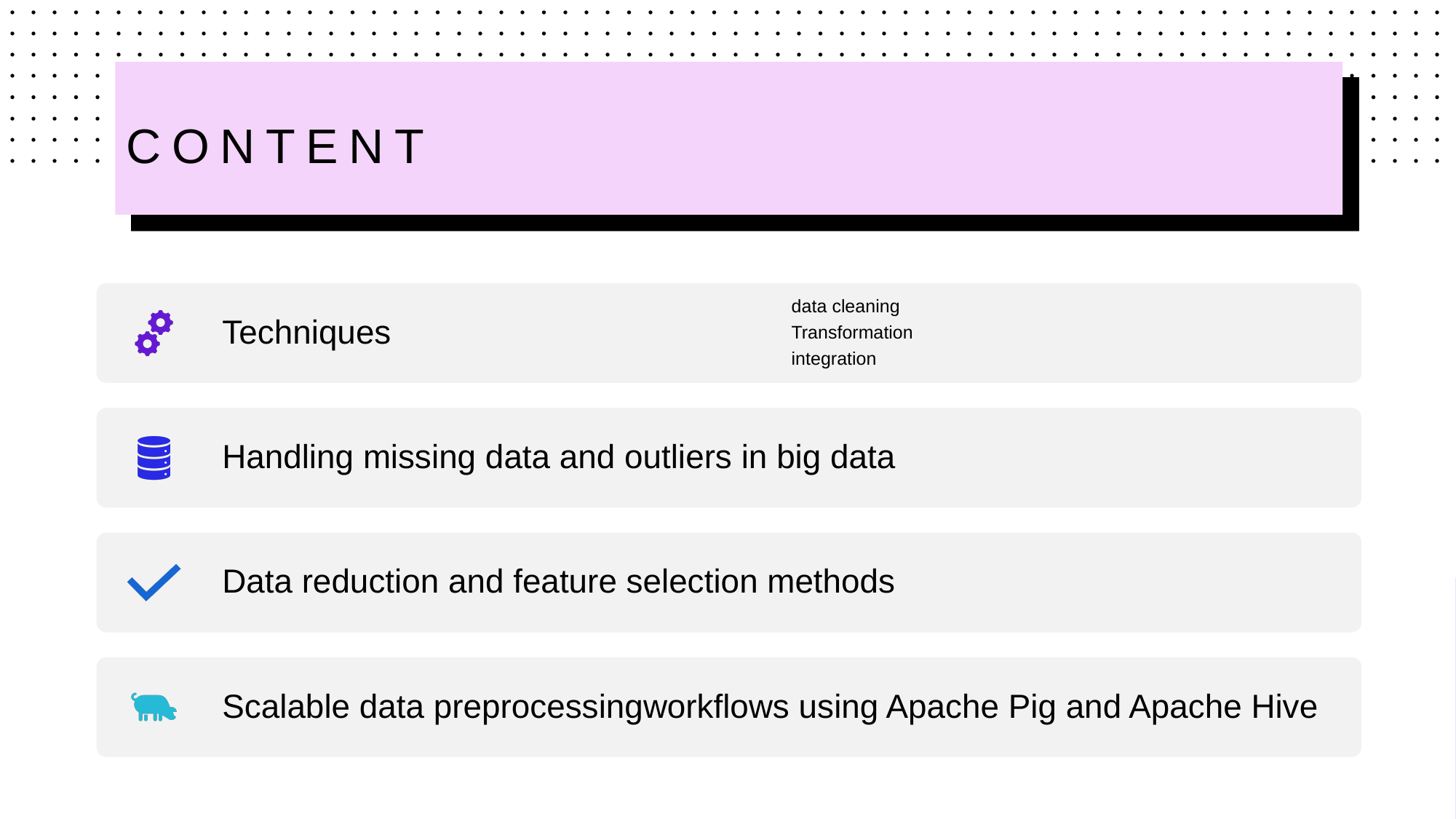

# CONTENT
Techniques
data cleaning
Transformation
integration
Handling missing data and outliers in big data
Data reduction and feature selection methods
Scalable data preprocessingworkflows using Apache Pig and Apache Hive